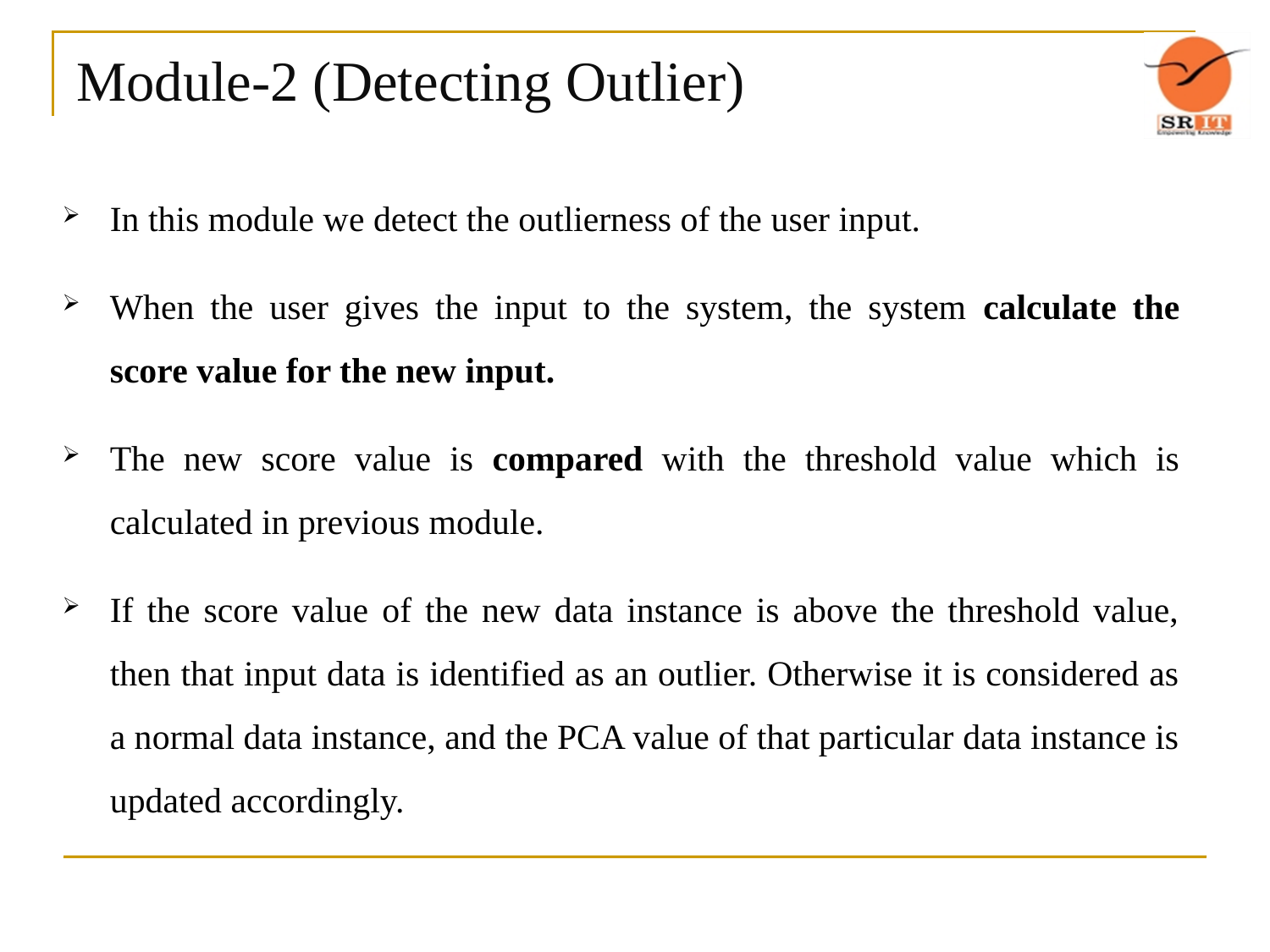

# Module-2 (Detecting Outlier)
In this module we detect the outlierness of the user input.
When the user gives the input to the system, the system calculate the score value for the new input.
The new score value is compared with the threshold value which is calculated in previous module.
If the score value of the new data instance is above the threshold value, then that input data is identified as an outlier. Otherwise it is considered as a normal data instance, and the PCA value of that particular data instance is updated accordingly.